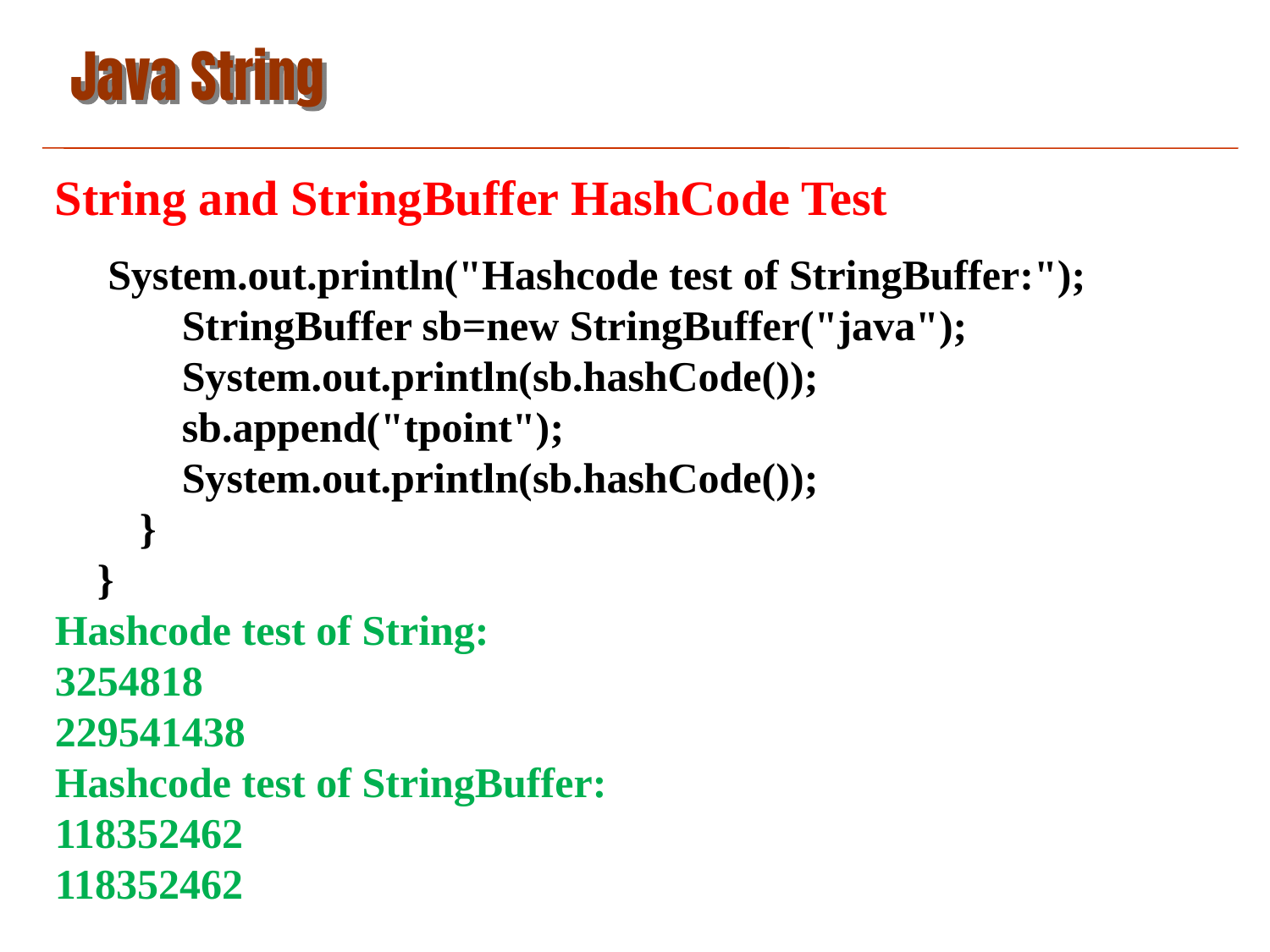

Java String

String and StringBuffer HashCode Test
     System.out.println("Hashcode test of StringBuffer:");
            StringBuffer sb=new StringBuffer("java");
            System.out.println(sb.hashCode());
            sb.append("tpoint");
            System.out.println(sb.hashCode());
        }
    }
Hashcode test of String:
3254818
229541438
Hashcode test of StringBuffer:
118352462
118352462